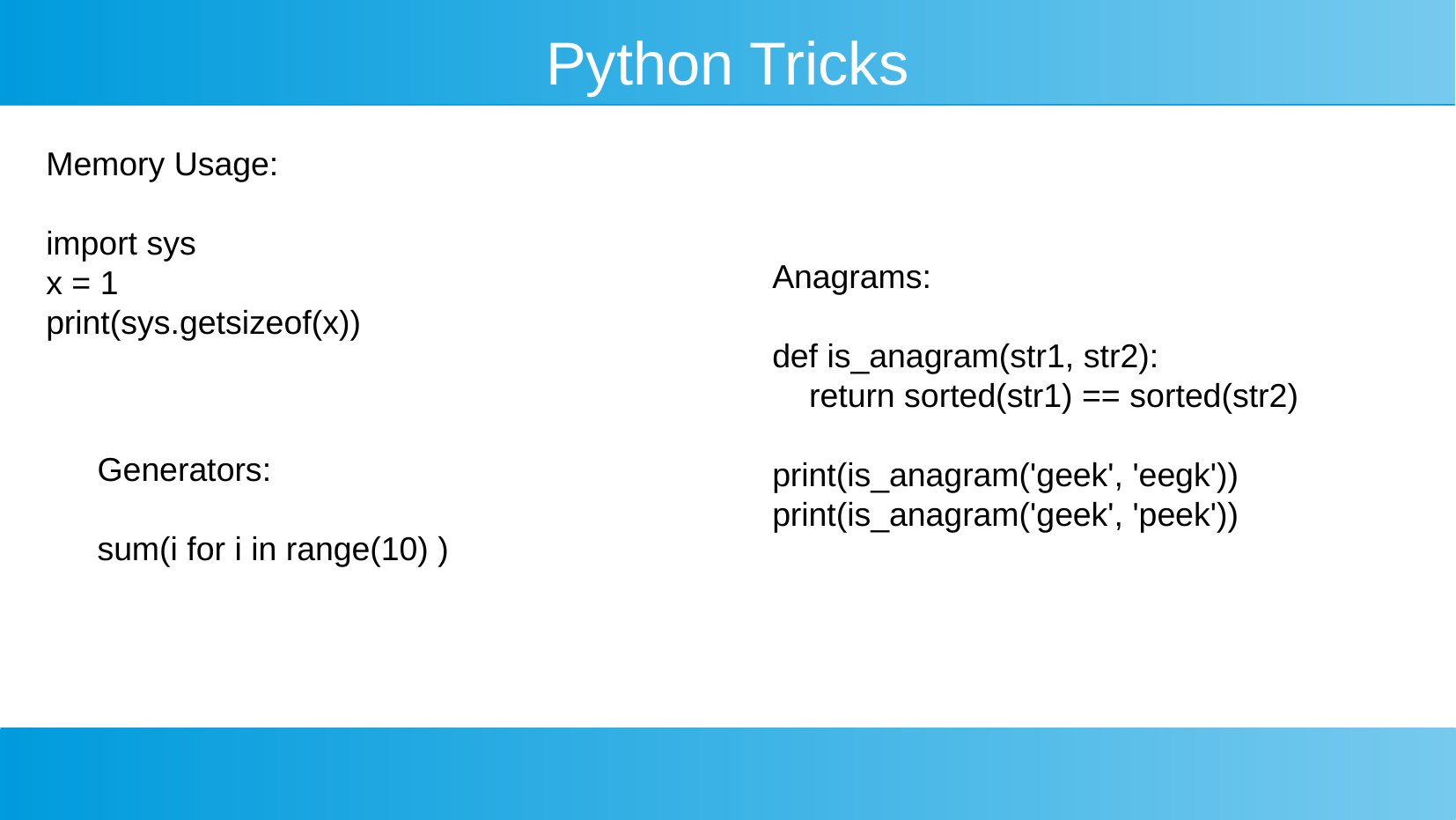

Python Tricks
Memory Usage:

import sys
x = 1
print(sys.getsizeof(x))
Anagrams:

def is_anagram(str1, str2):
    return sorted(str1) == sorted(str2)

print(is_anagram('geek', 'eegk'))
print(is_anagram('geek', 'peek'))
Generators:

sum(i for i in range(10) )